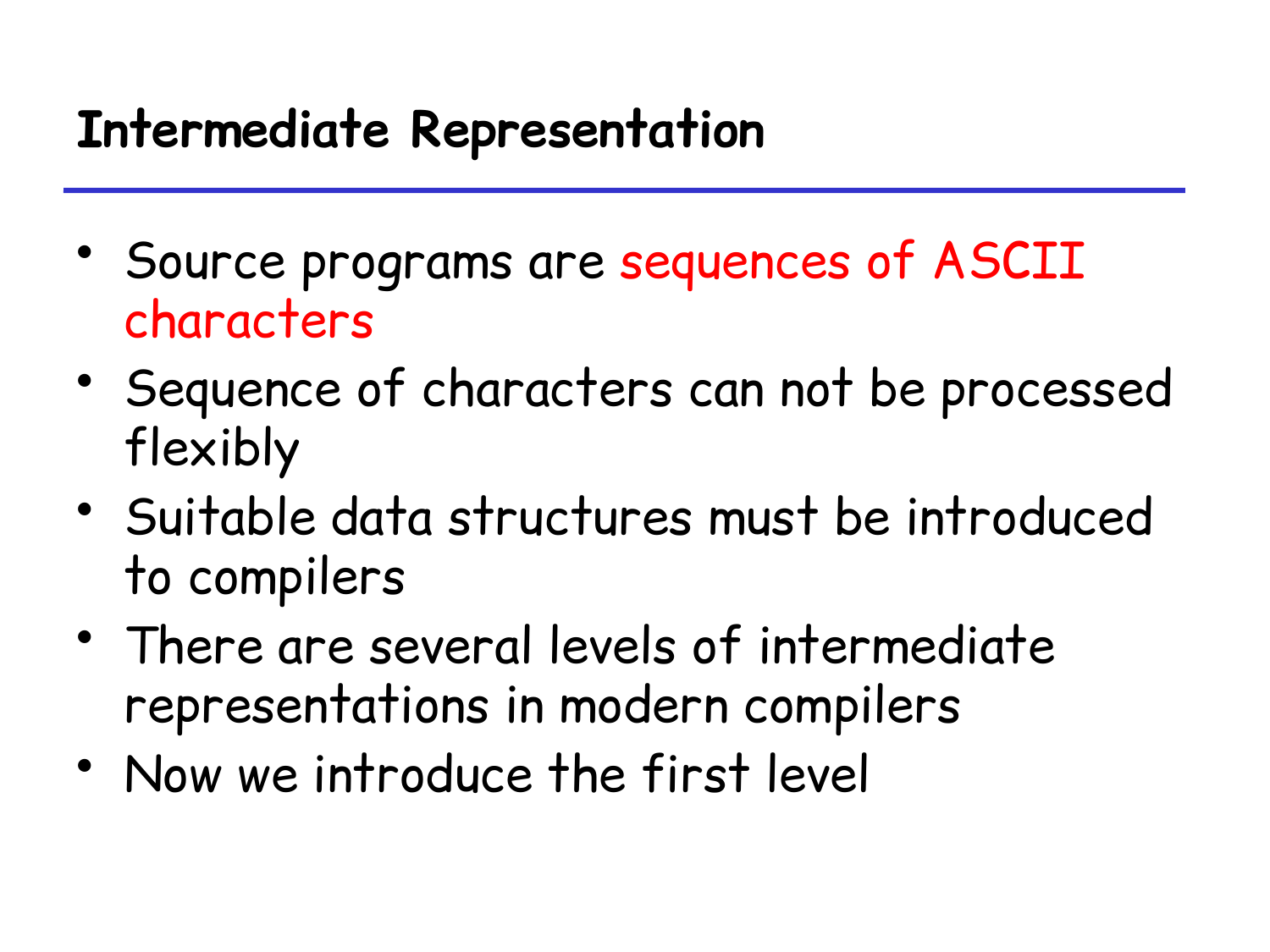

# Intermediate Representation
Source programs are sequences of ASCII characters
Sequence of characters can not be processed flexibly
Suitable data structures must be introduced to compilers
There are several levels of intermediate representations in modern compilers
Now we introduce the first level

30